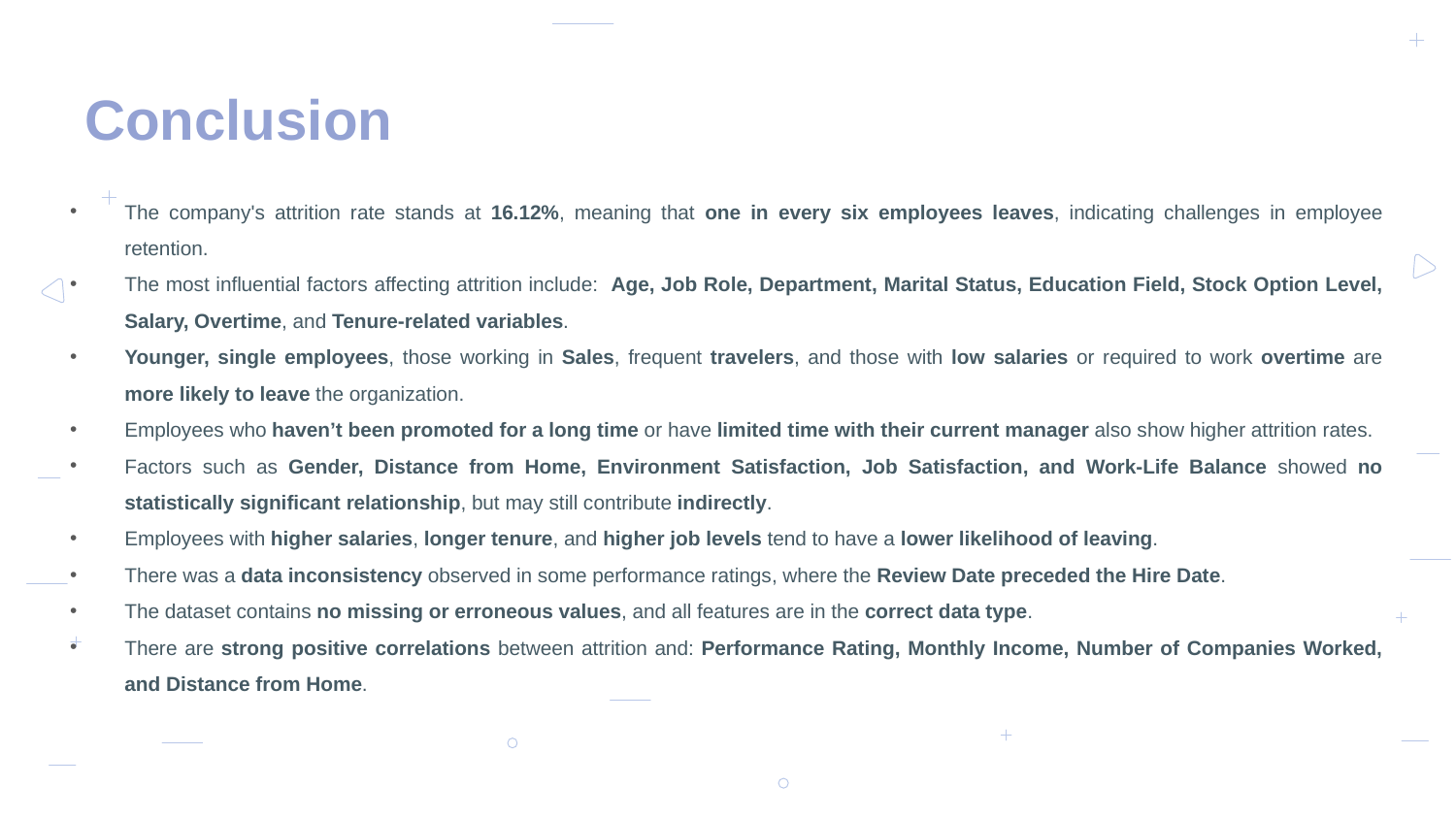

Conclusion
The company's attrition rate stands at 16.12%, meaning that one in every six employees leaves, indicating challenges in employee retention.
The most influential factors affecting attrition include:  Age, Job Role, Department, Marital Status, Education Field, Stock Option Level, Salary, Overtime, and Tenure-related variables.
Younger, single employees, those working in Sales, frequent travelers, and those with low salaries or required to work overtime are more likely to leave the organization.
Employees who haven’t been promoted for a long time or have limited time with their current manager also show higher attrition rates.
Factors such as Gender, Distance from Home, Environment Satisfaction, Job Satisfaction, and Work-Life Balance showed no statistically significant relationship, but may still contribute indirectly.
Employees with higher salaries, longer tenure, and higher job levels tend to have a lower likelihood of leaving.
There was a data inconsistency observed in some performance ratings, where the Review Date preceded the Hire Date.
The dataset contains no missing or erroneous values, and all features are in the correct data type.
There are strong positive correlations between attrition and: Performance Rating, Monthly Income, Number of Companies Worked, and Distance from Home.